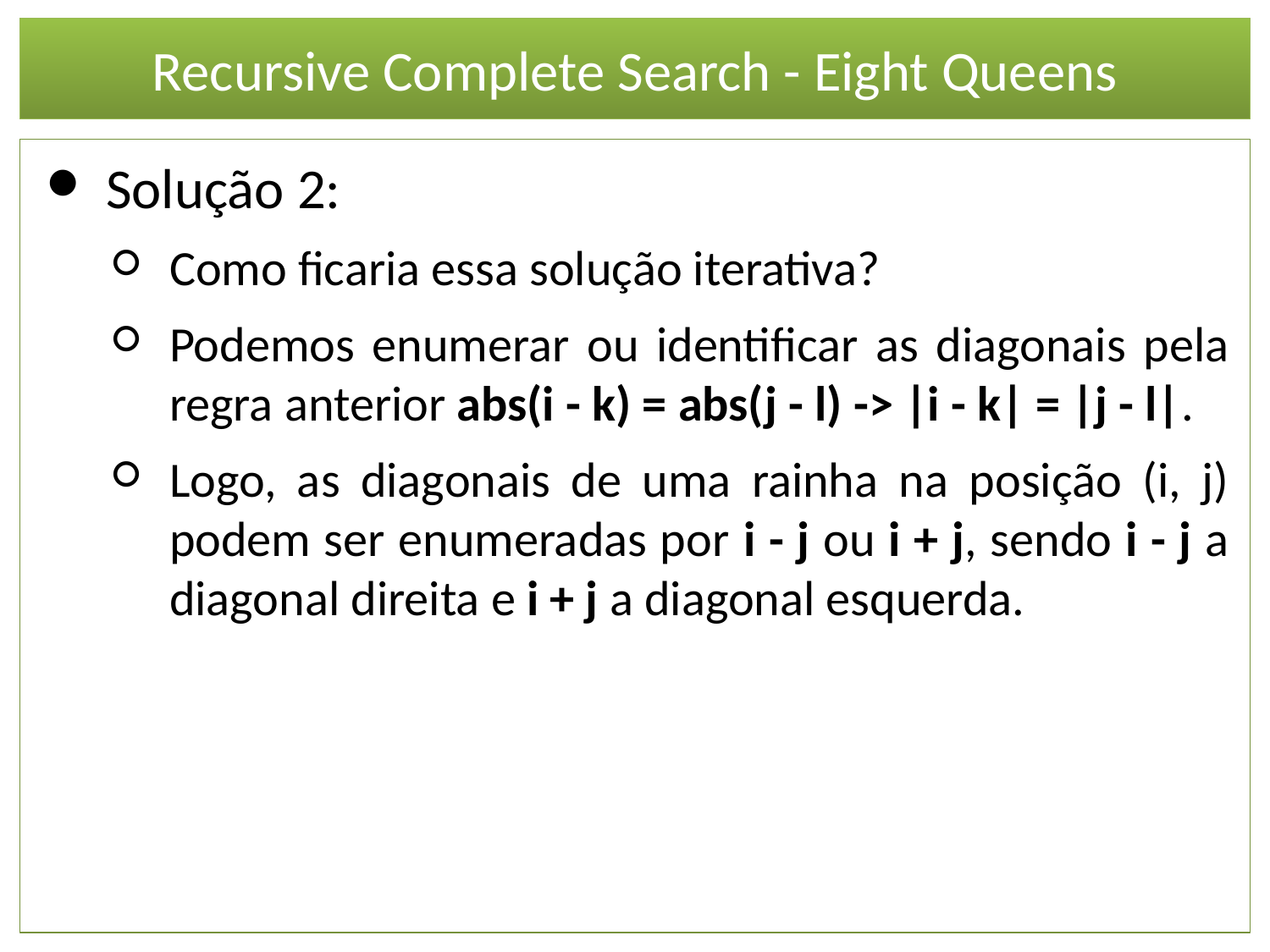

Recursive Complete Search - Eight Queens
Solução 2:

Como ficaria essa solução iterativa?

Podemos enumerar ou identificar as diagonais pela regra anterior abs(i - k) = abs(j - l) -> |i - k| = |j - l|.

Logo, as diagonais de uma rainha na posição (i, j) podem ser enumeradas por i - j ou i + j, sendo i - j a diagonal direita e i + j a diagonal esquerda.